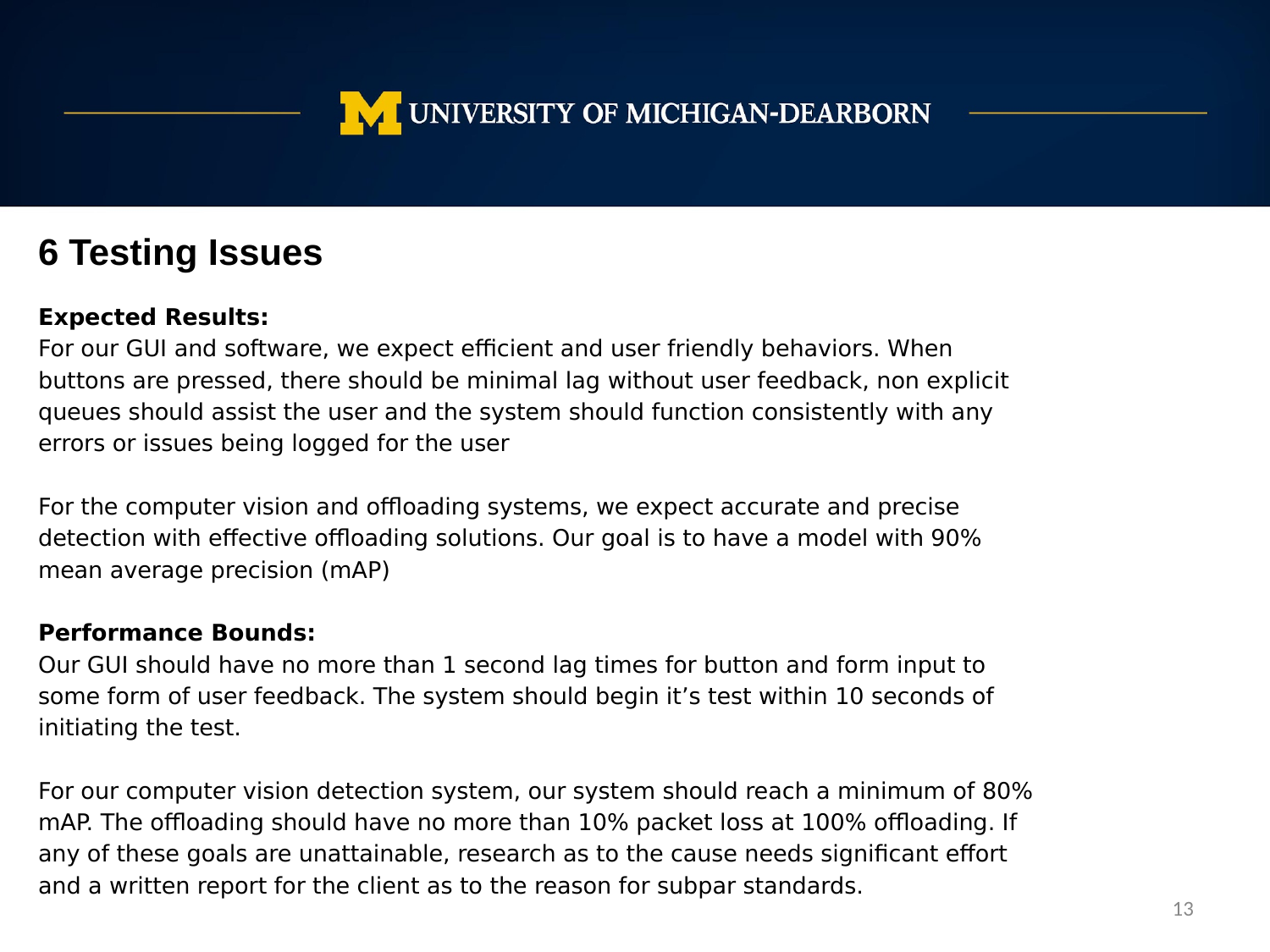

6 Testing Issues

Expected Results:
For our GUI and software, we expect efficient and user friendly behaviors. When buttons are pressed, there should be minimal lag without user feedback, non explicit queues should assist the user and the system should function consistently with any errors or issues being logged for the user

For the computer vision and offloading systems, we expect accurate and precise detection with effective offloading solutions. Our goal is to have a model with 90% mean average precision (mAP)

Performance Bounds:
Our GUI should have no more than 1 second lag times for button and form input to some form of user feedback. The system should begin it’s test within 10 seconds of initiating the test.

For our computer vision detection system, our system should reach a minimum of 80% mAP. The offloading should have no more than 10% packet loss at 100% offloading. If any of these goals are unattainable, research as to the cause needs significant effort and a written report for the client as to the reason for subpar standards.

13